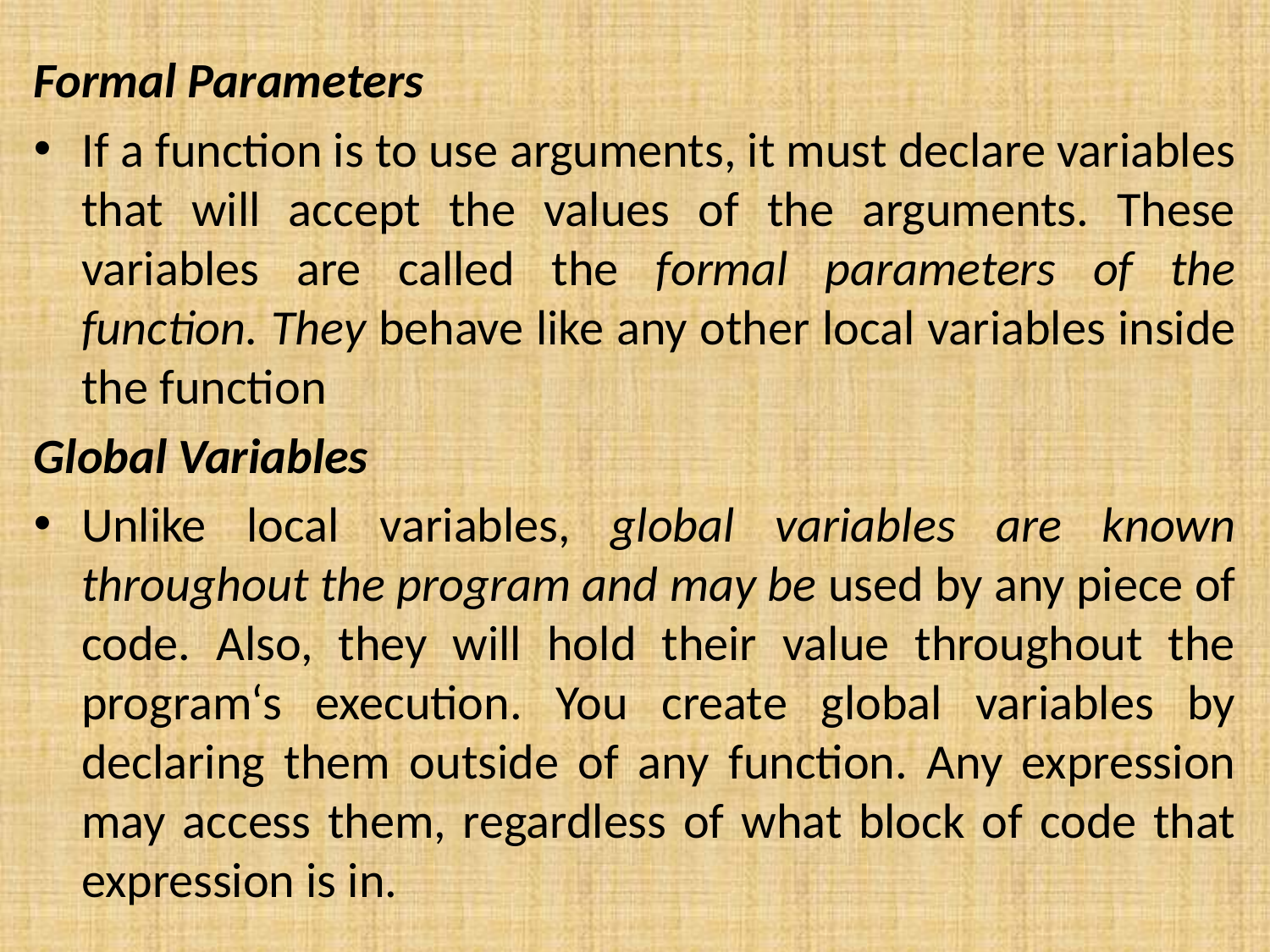

Formal Parameters
If a function is to use arguments, it must declare variables that will accept the values of the arguments. These variables are called the formal parameters of the function. They behave like any other local variables inside the function
Global Variables
Unlike local variables, global variables are known throughout the program and may be used by any piece of code. Also, they will hold their value throughout the program‘s execution. You create global variables by declaring them outside of any function. Any expression may access them, regardless of what block of code that expression is in.